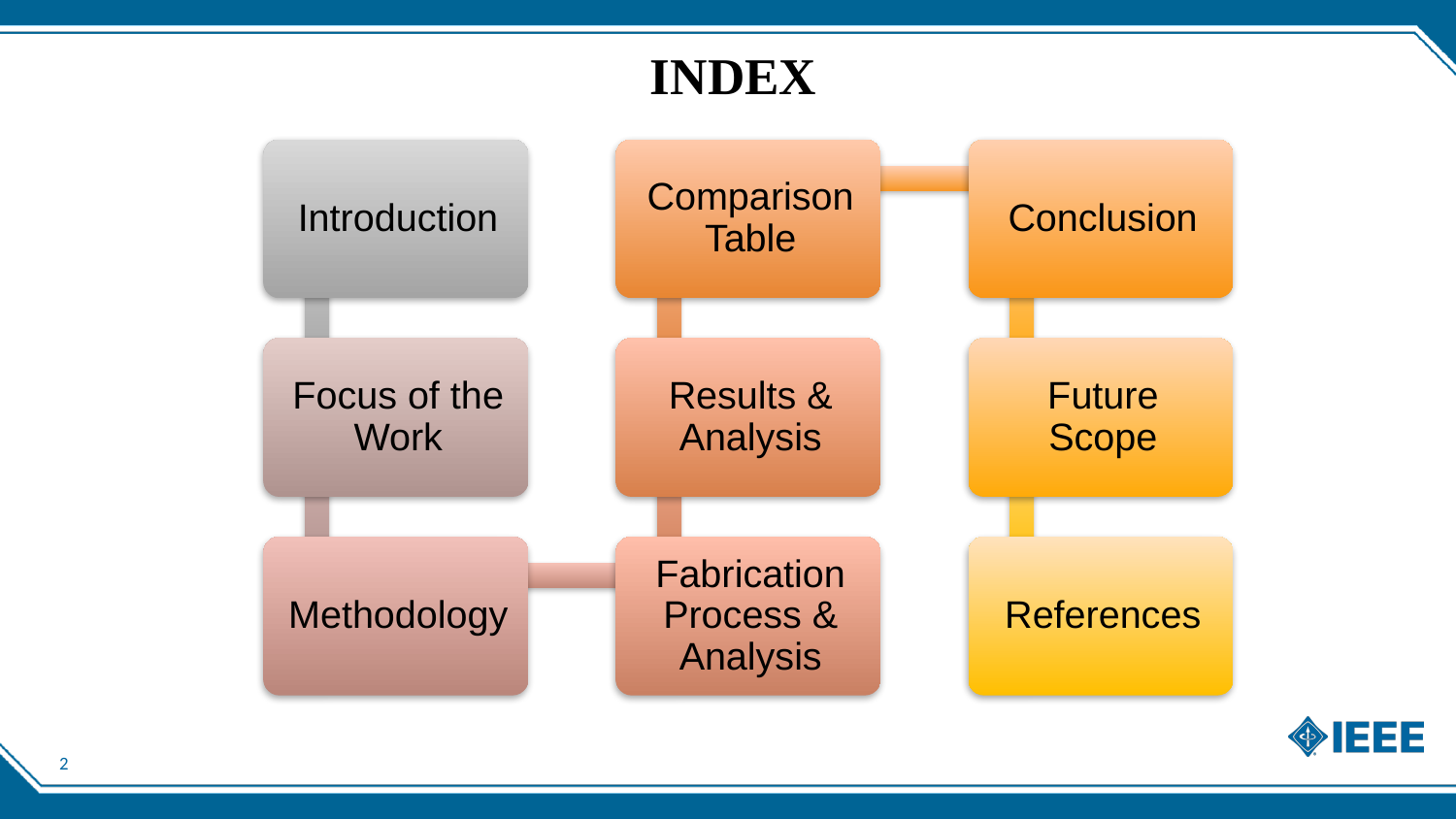

# INDEX
Introduction
Focus of the Work
Methodology
Fabrication Process & Analysis
Results & Analysis
Comparison Table
Conclusion
Future Scope
References

2